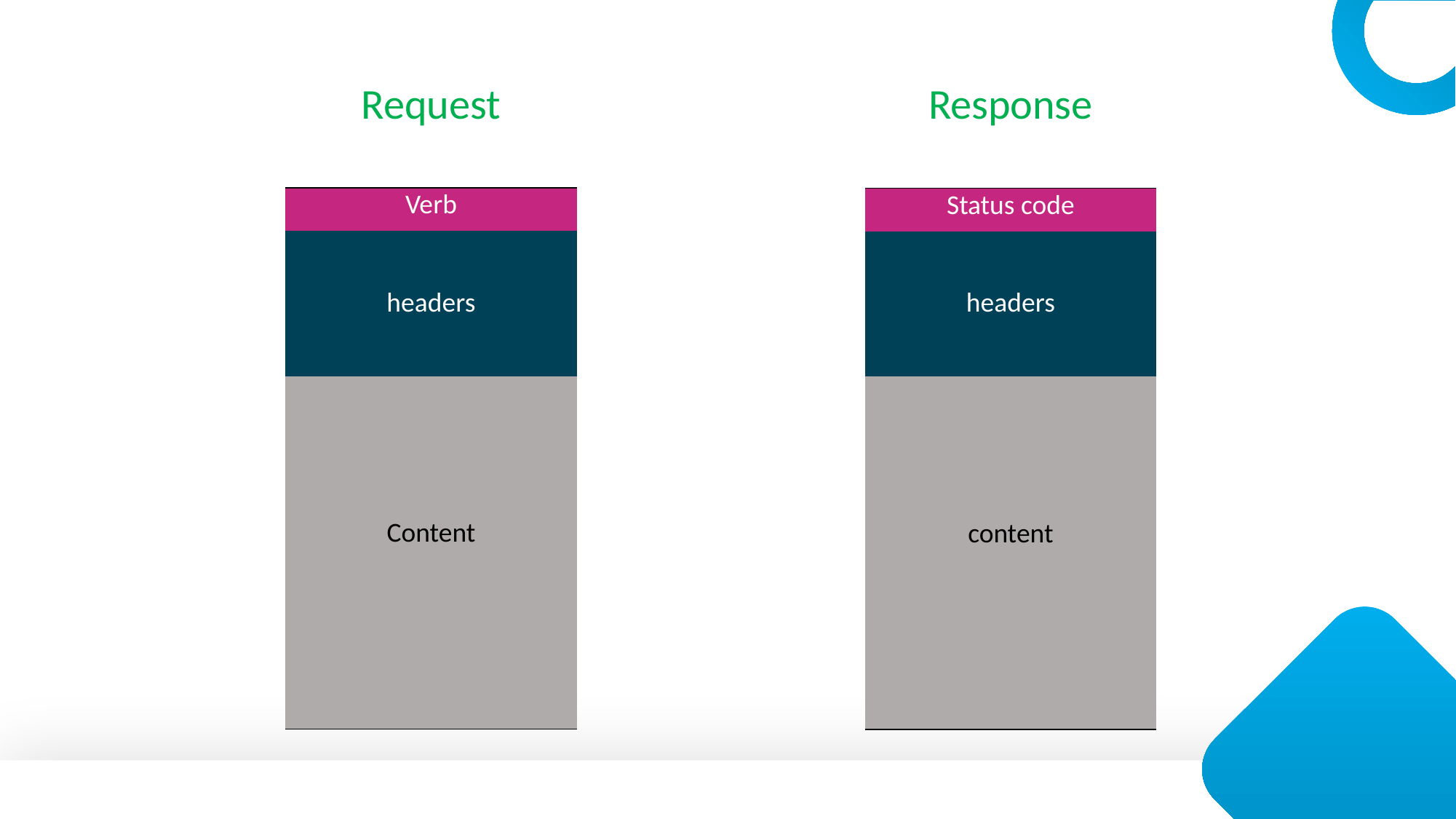

Request
Response
| Verb |
| --- |
| headers |
| Content |
| Status code |
| --- |
| headers |
| content |